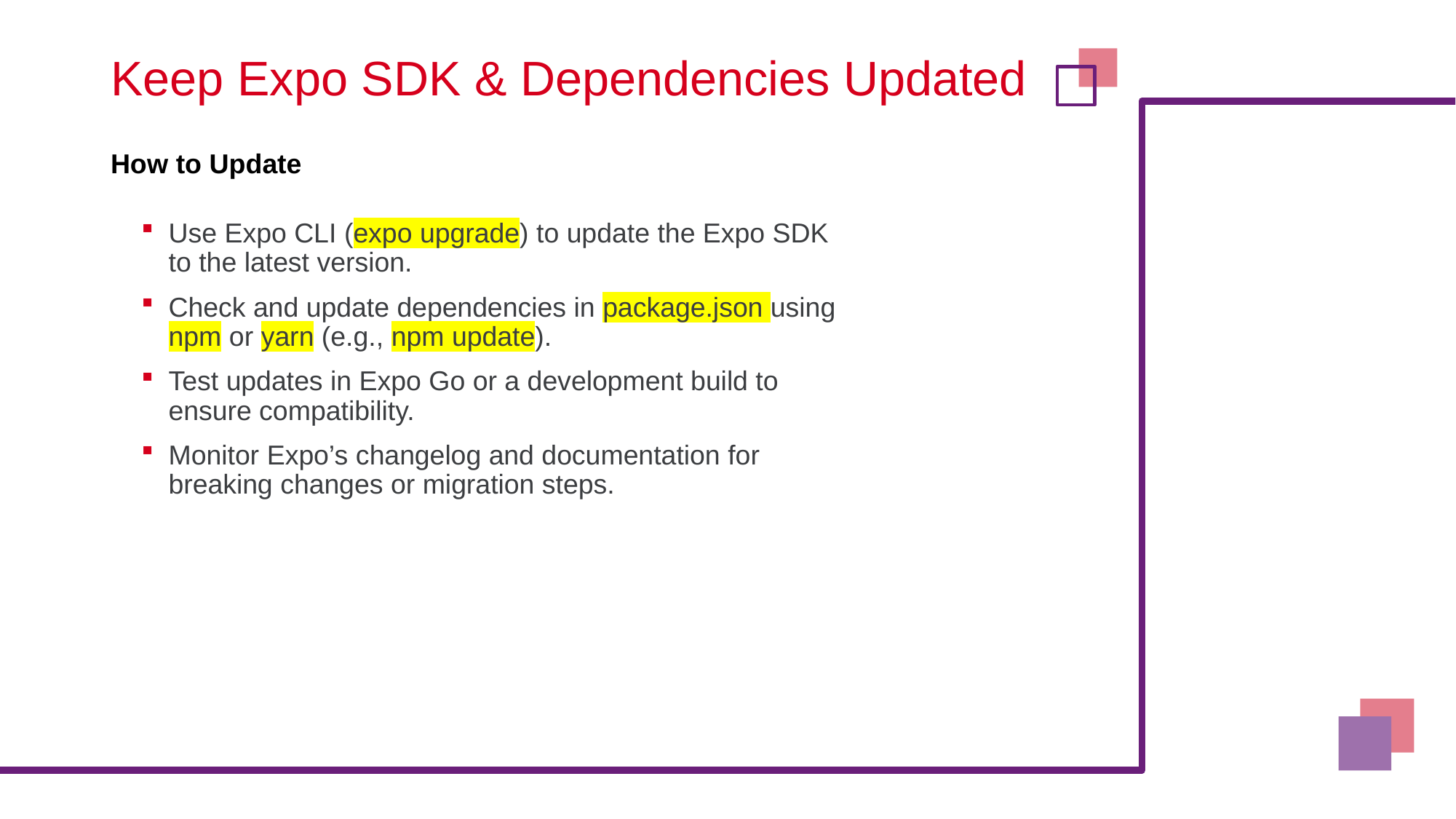

# Keep Expo SDK & Dependencies Updated
How to Update
Use Expo CLI (expo upgrade) to update the Expo SDK to the latest version.
Check and update dependencies in package.json using npm or yarn (e.g., npm update).
Test updates in Expo Go or a development build to ensure compatibility.
Monitor Expo’s changelog and documentation for breaking changes or migration steps.